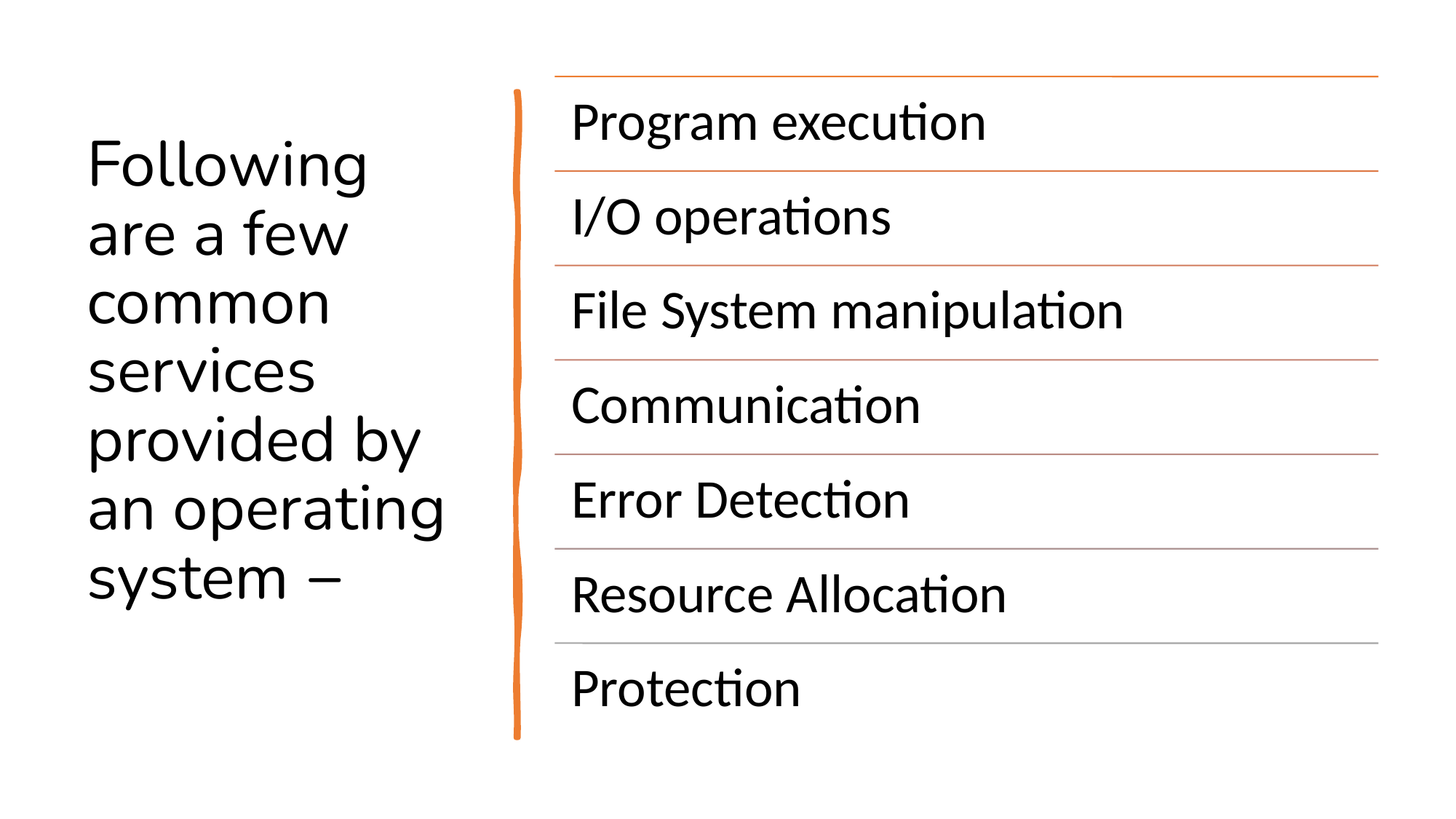

Program execution
I/O operations
File System manipulation
Communication
Error Detection
Resource Allocation
Protection
# Following are a few common services provided by an operating system −